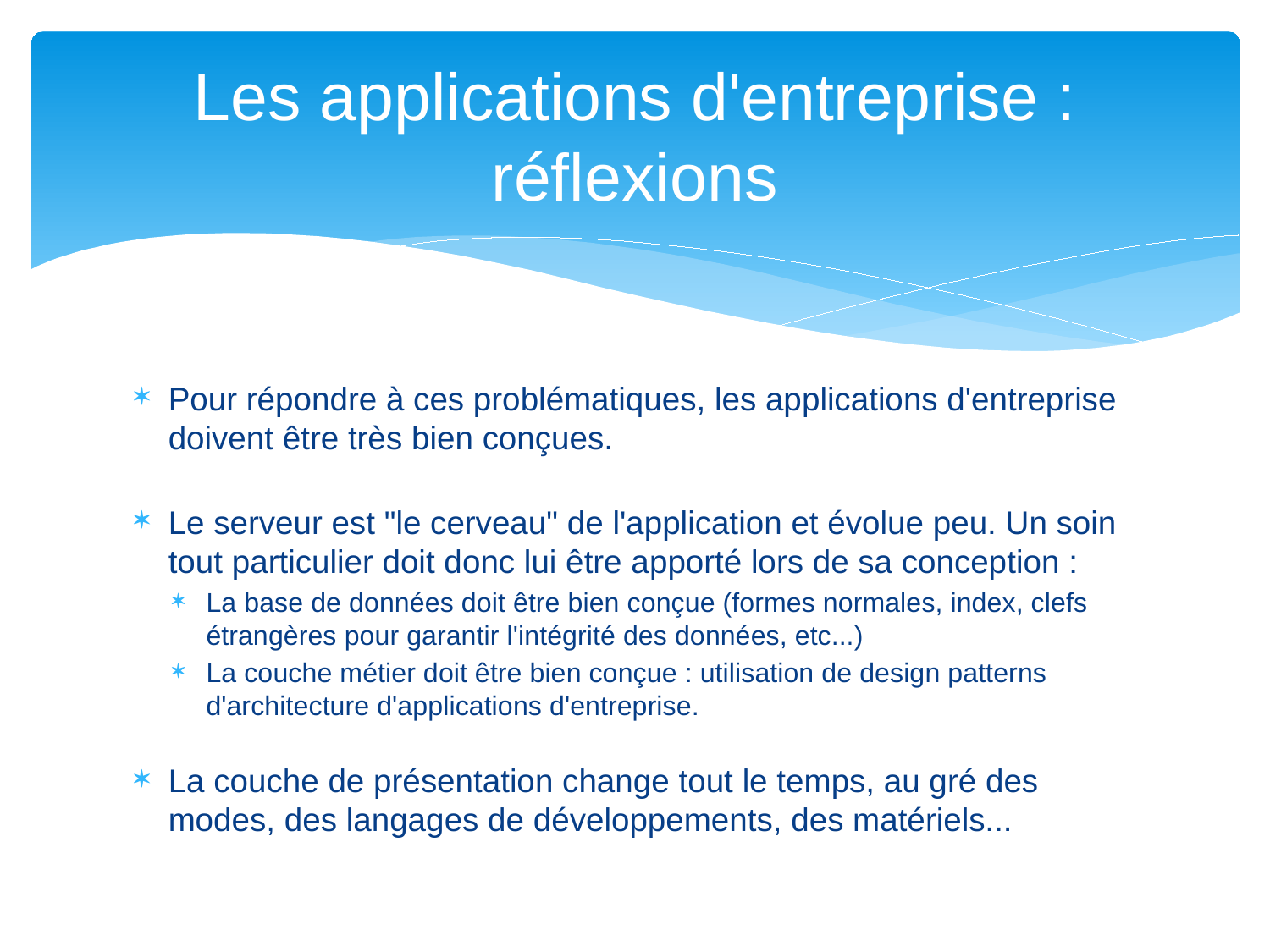

# Les applications d'entreprise : réflexions
Pour répondre à ces problématiques, les applications d'entreprise doivent être très bien conçues.
Le serveur est "le cerveau" de l'application et évolue peu. Un soin tout particulier doit donc lui être apporté lors de sa conception :
La base de données doit être bien conçue (formes normales, index, clefs étrangères pour garantir l'intégrité des données, etc...)
La couche métier doit être bien conçue : utilisation de design patterns d'architecture d'applications d'entreprise.
La couche de présentation change tout le temps, au gré des modes, des langages de développements, des matériels...